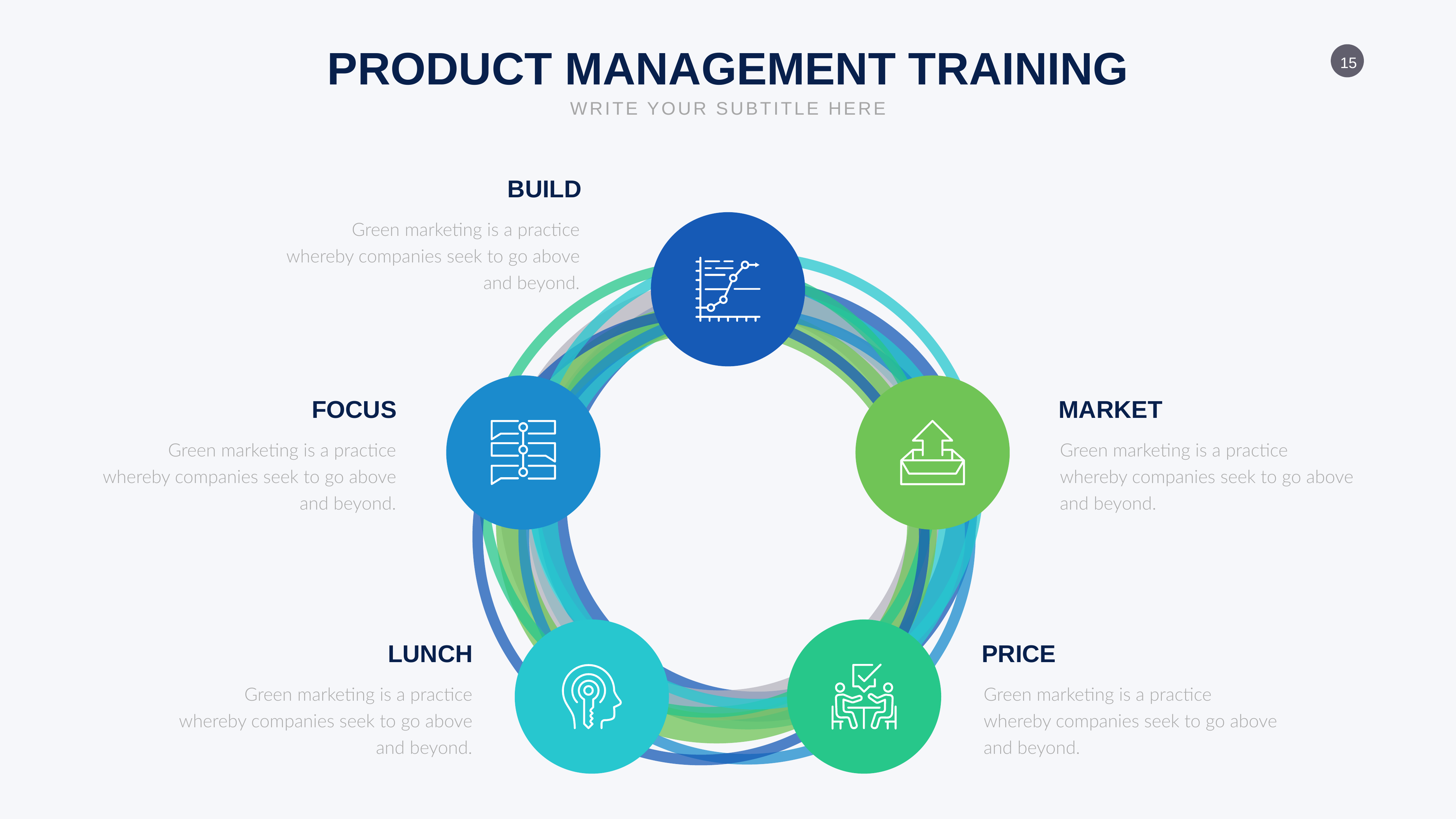

PRODUCT MANAGEMENT TRAINING
WRITE YOUR SUBTITLE HERE
BUILD
Green marketing is a practice whereby companies seek to go above and beyond.

FOCUS
MARKET

Green marketing is a practice whereby companies seek to go above and beyond.
Green marketing is a practice whereby companies seek to go above and beyond.

LUNCH
PRICE

Green marketing is a practice whereby companies seek to go above and beyond.
Green marketing is a practice whereby companies seek to go above and beyond.